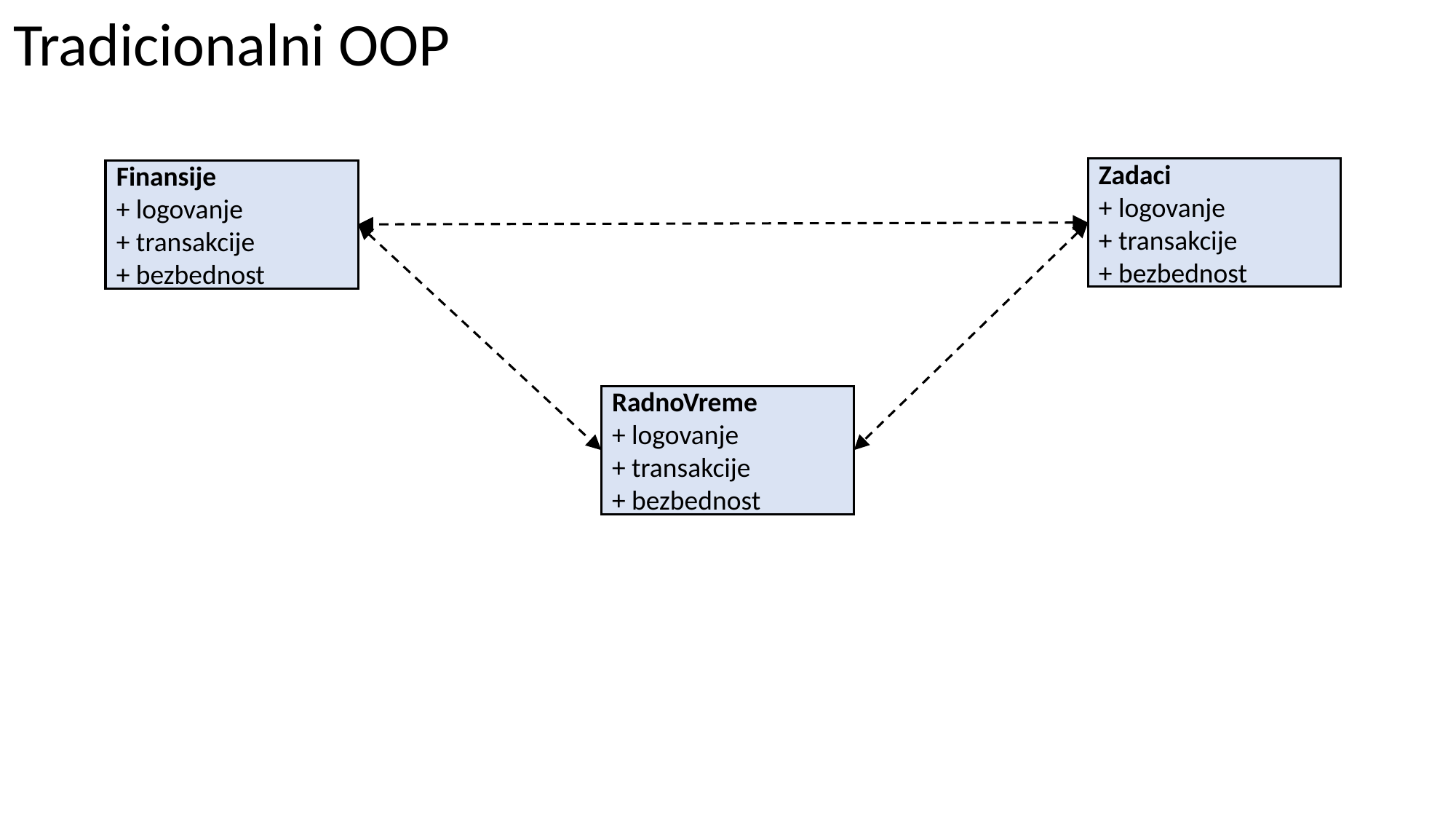

Tradicionalni OOP
Zadaci
+ logovanje
+ transakcije
+ bezbednost
Finansije
+ logovanje
+ transakcije
+ bezbednost
RadnoVreme
+ logovanje
+ transakcije
+ bezbednost